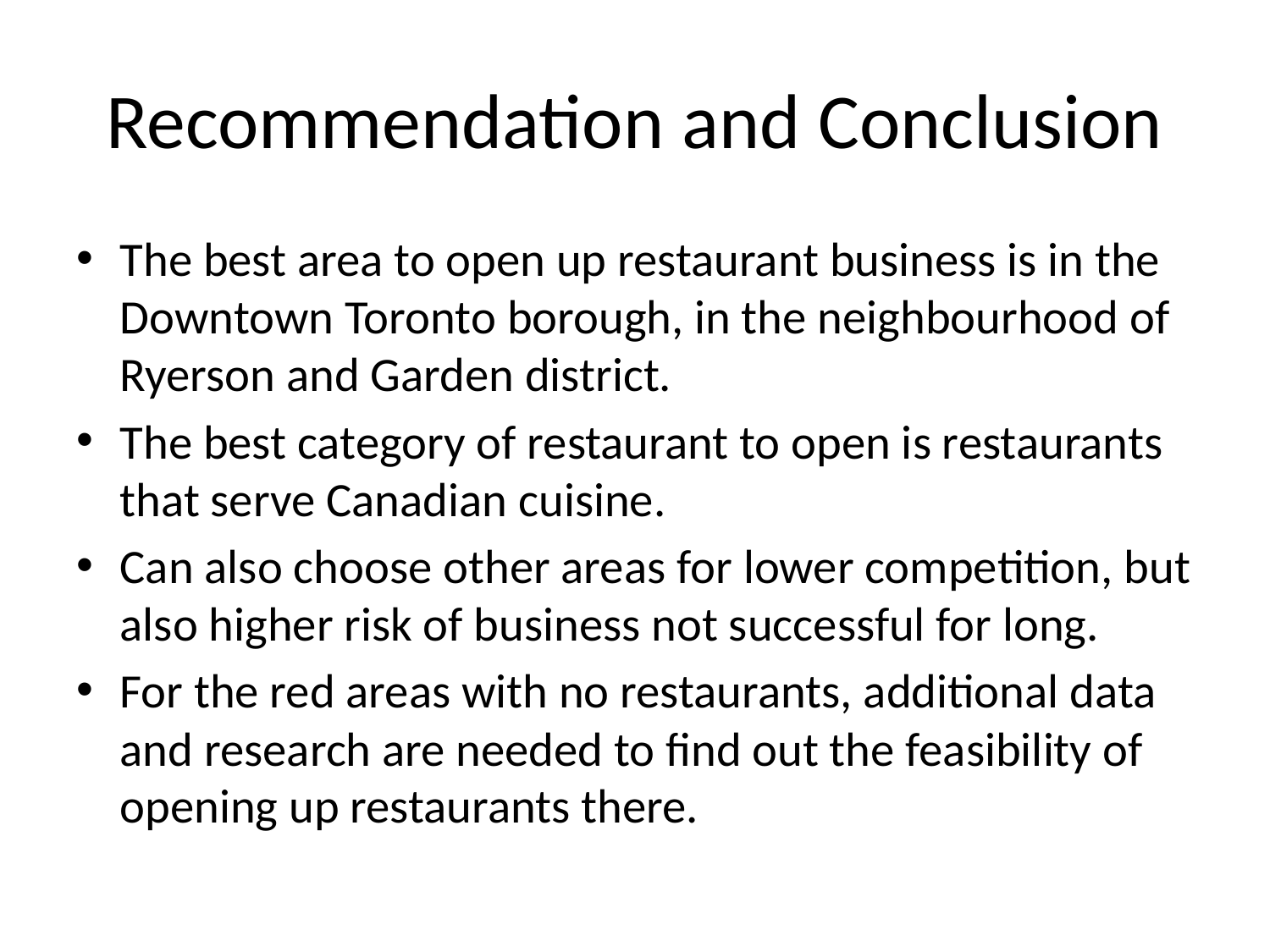

# Recommendation and Conclusion
The best area to open up restaurant business is in the Downtown Toronto borough, in the neighbourhood of Ryerson and Garden district.
The best category of restaurant to open is restaurants that serve Canadian cuisine.
Can also choose other areas for lower competition, but also higher risk of business not successful for long.
For the red areas with no restaurants, additional data and research are needed to find out the feasibility of opening up restaurants there.